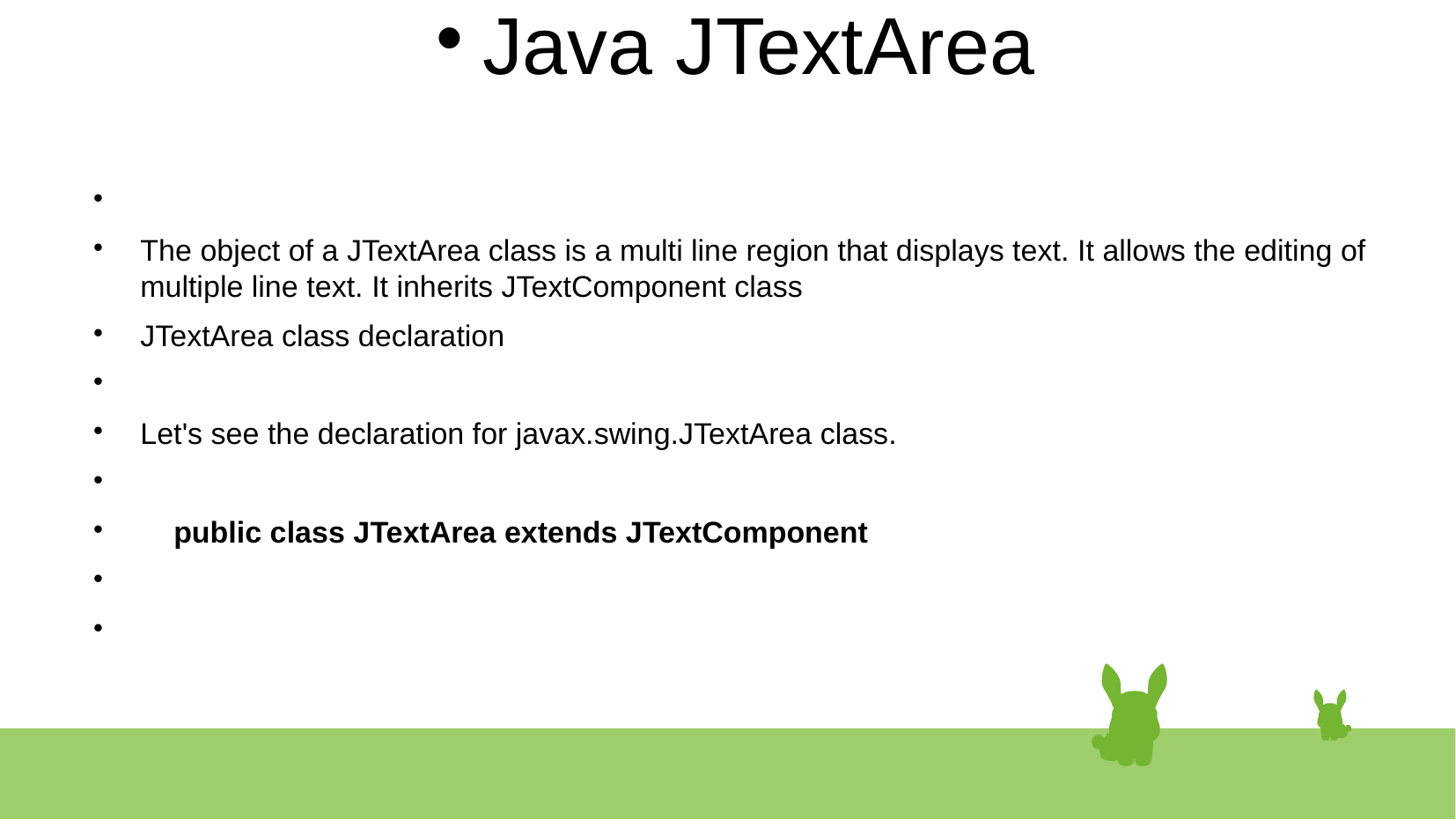

# Java JTextArea

The object of a JTextArea class is a multi line region that displays text. It allows the editing of multiple line text. It inherits JTextComponent class
JTextArea class declaration

Let's see the declaration for javax.swing.JTextArea class.

    public class JTextArea extends JTextComponent